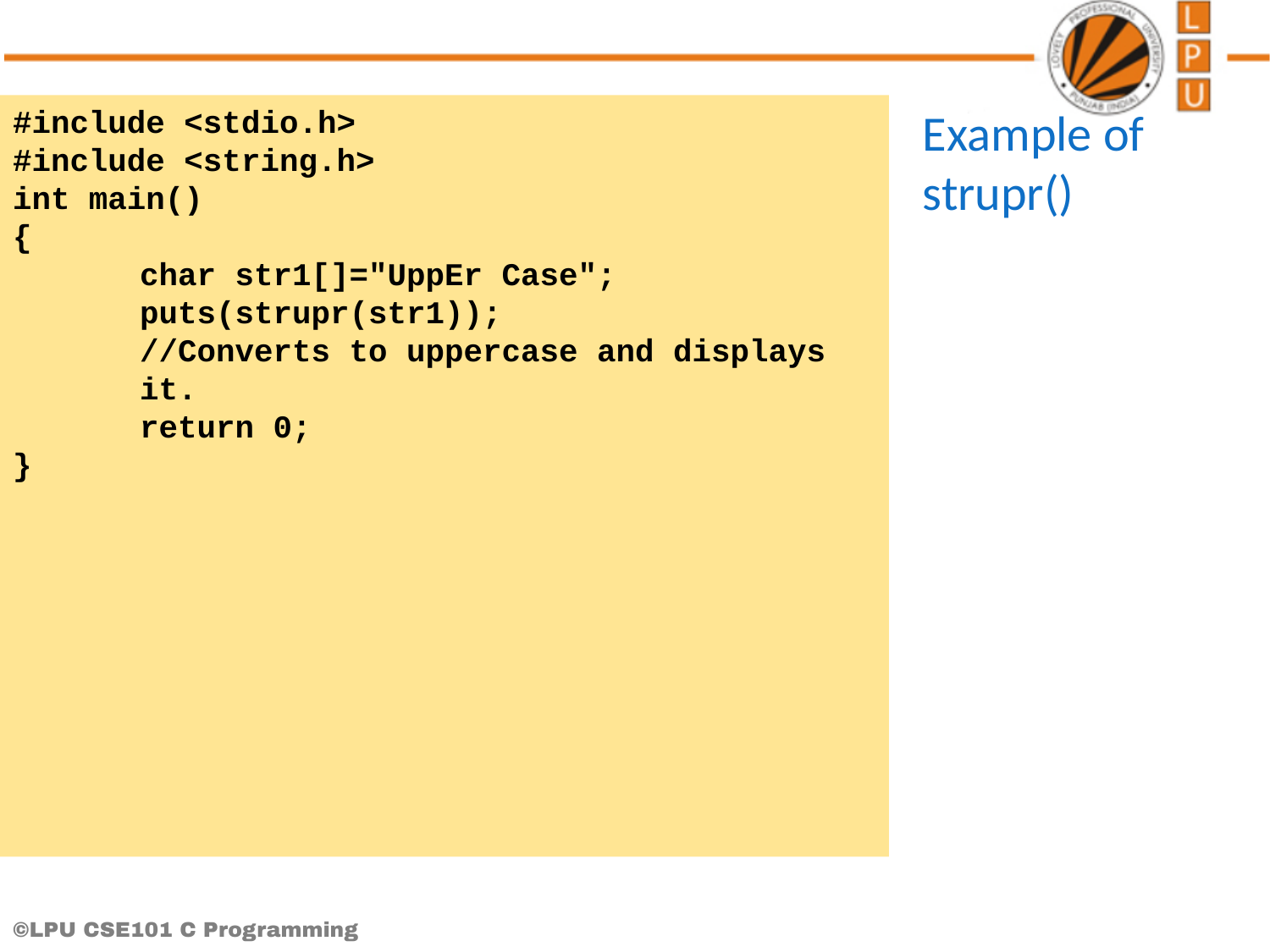

#include <stdio.h>
#include <string.h>
int main()
{
	char str1[]="UppEr Case";
	puts(strupr(str1));
	//Converts to uppercase and displays 	it.
	return 0;
}
Example of strupr()